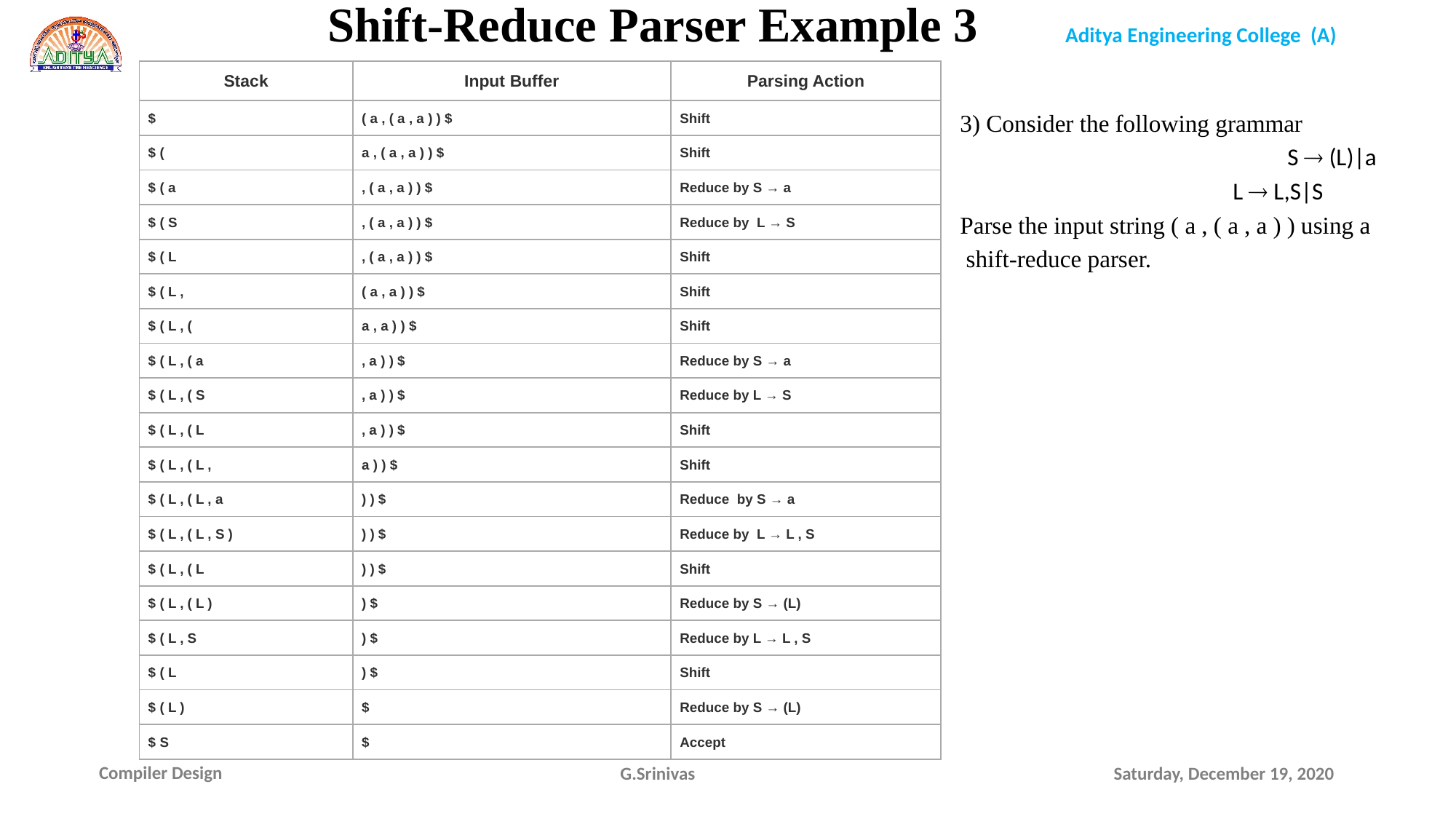

Shift-Reduce Parser Example 3
| Stack | Input Buffer | Parsing Action |
| --- | --- | --- |
| $ | ( a , ( a , a ) ) $ | Shift |
| $ ( | a , ( a , a ) ) $ | Shift |
| $ ( a | , ( a , a ) ) $ | Reduce by S → a |
| $ ( S | , ( a , a ) ) $ | Reduce by L → S |
| $ ( L | , ( a , a ) ) $ | Shift |
| $ ( L , | ( a , a ) ) $ | Shift |
| $ ( L , ( | a , a ) ) $ | Shift |
| $ ( L , ( a | , a ) ) $ | Reduce by S → a |
| $ ( L , ( S | , a ) ) $ | Reduce by L → S |
| $ ( L , ( L | , a ) ) $ | Shift |
| $ ( L , ( L , | a ) ) $ | Shift |
| $ ( L , ( L , a | ) ) $ | Reduce by S → a |
| $ ( L , ( L , S ) | ) ) $ | Reduce by L → L , S |
| $ ( L , ( L | ) ) $ | Shift |
| $ ( L , ( L ) | ) $ | Reduce by S → (L) |
| $ ( L , S | ) $ | Reduce by L → L , S |
| $ ( L | ) $ | Shift |
| $ ( L ) | $ | Reduce by S → (L) |
| $ S | $ | Accept |
3) Consider the following grammar
			S → (L)|a
		          L → L,S|S
Parse the input string ( a , ( a , a ) ) using a
 shift-reduce parser.

G.Srinivas
Saturday, December 19, 2020